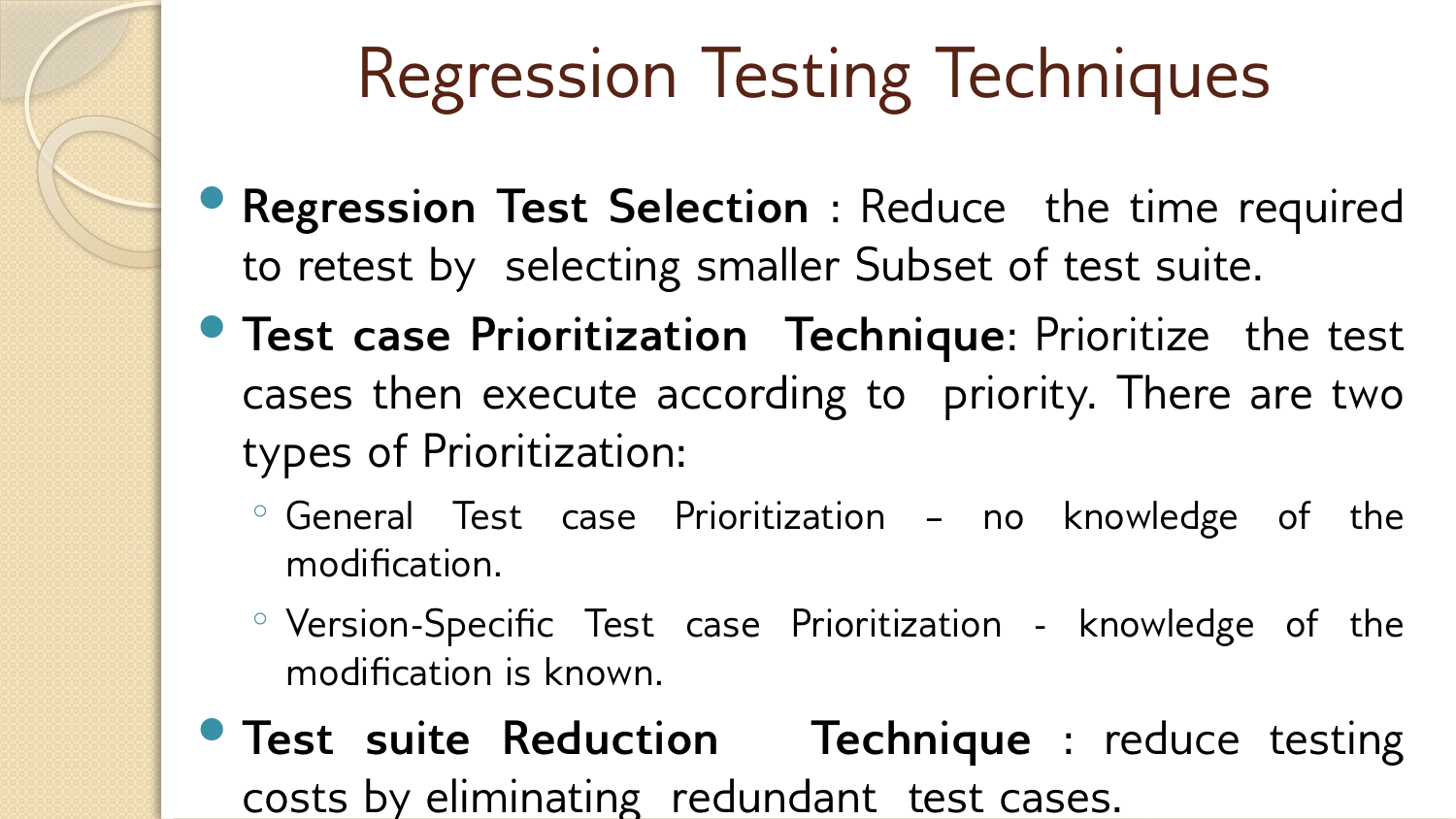

# Regression Testing Techniques
Regression Test Selection : Reduce  the time required to retest by  selecting smaller Subset of test suite.
Test case Prioritization  Technique: Prioritize  the test cases then execute according to  priority. There are two types of Prioritization:
General Test case Prioritization – no knowledge of the modification.
Version-Specific Test case Prioritization - knowledge of the modification is known.
Test suite Reduction   Technique : reduce testing costs by eliminating  redundant  test cases.